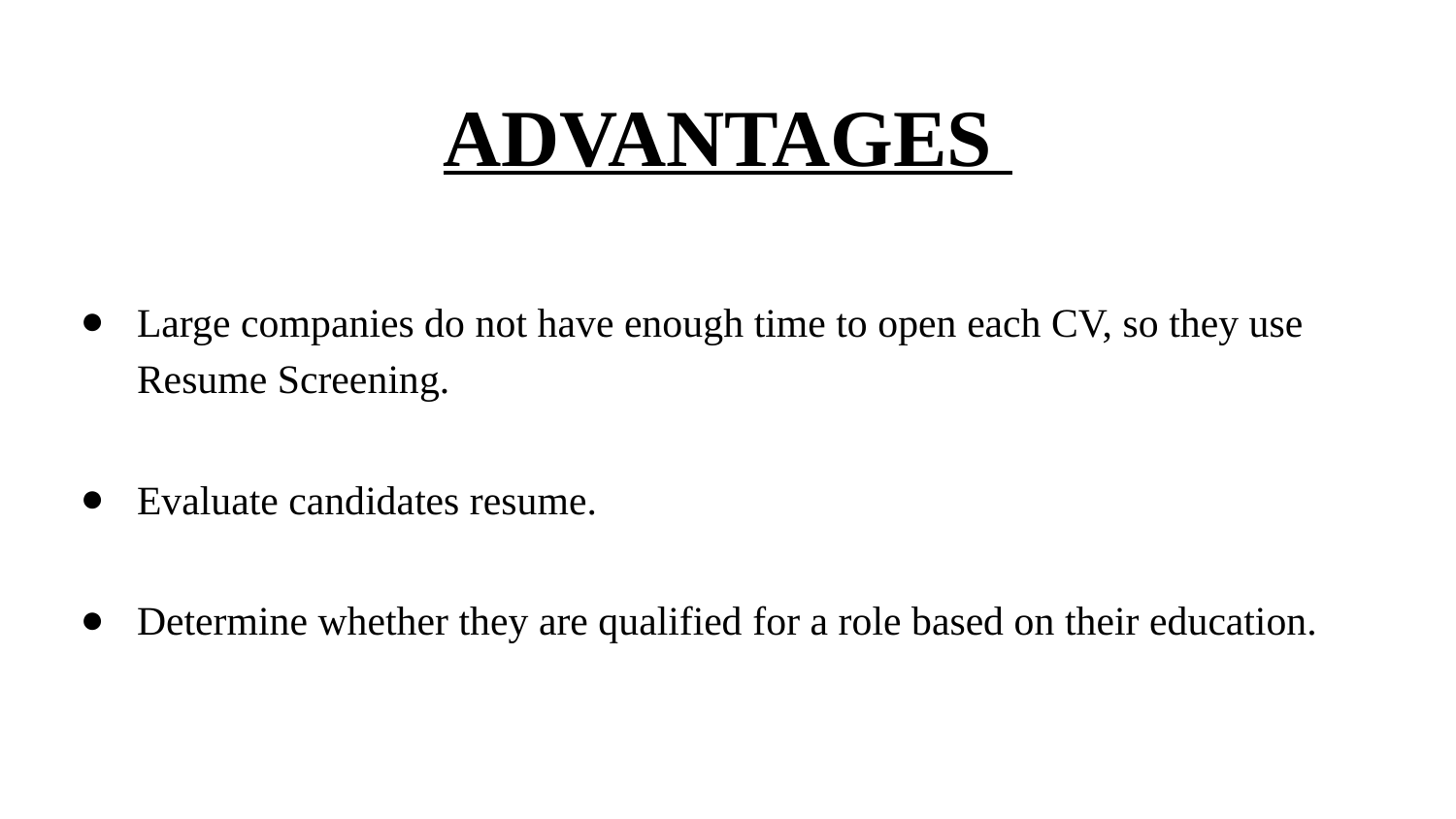

# ADVANTAGES
Large companies do not have enough time to open each CV, so they use Resume Screening.

Evaluate candidates resume.

Determine whether they are qualified for a role based on their education.